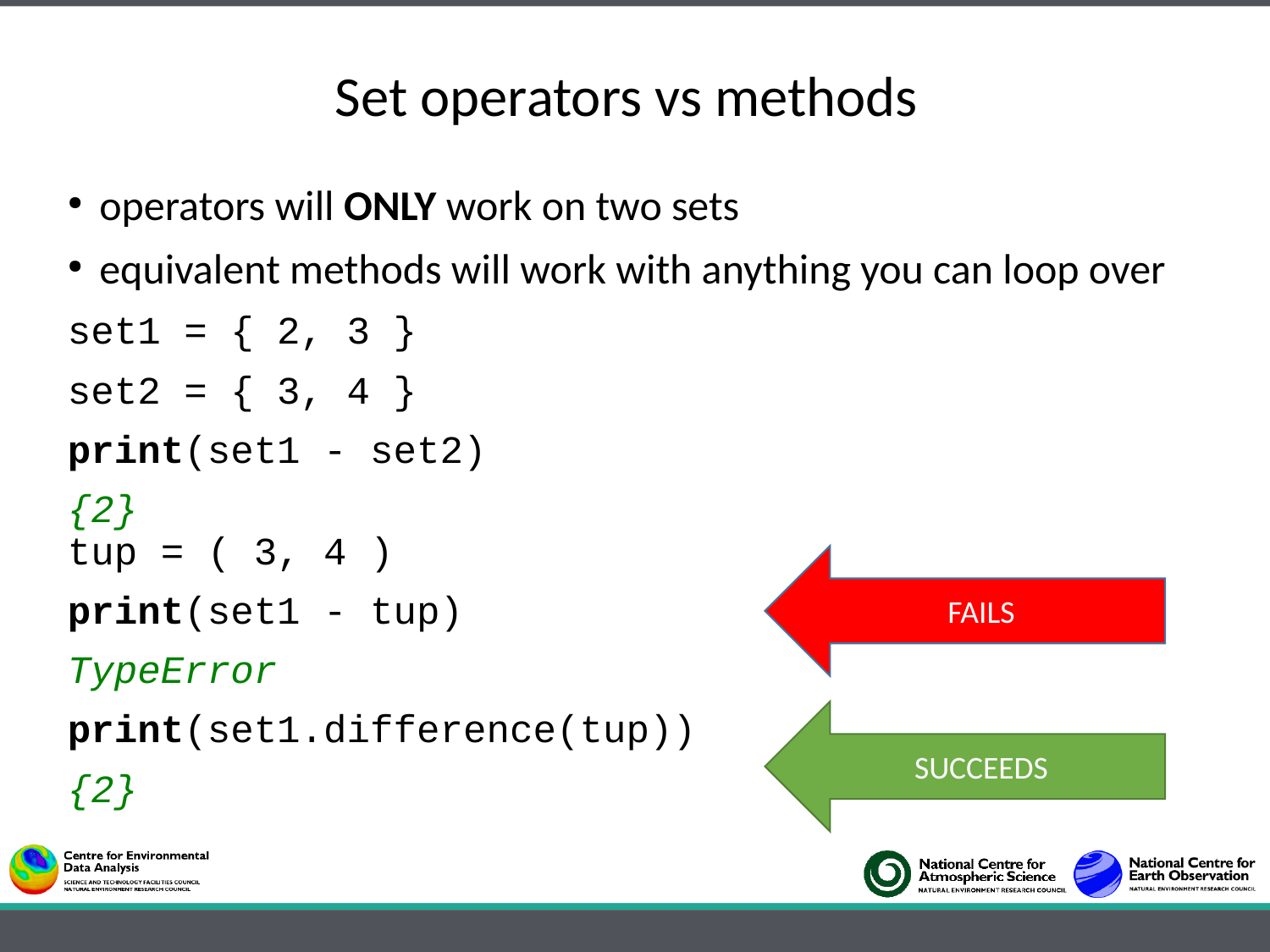

Set operators vs methods
operators will ONLY work on two sets
equivalent methods will work with anything you can loop over
set1 = { 2, 3 }
set2 = { 3, 4 }
print(set1 - set2)
{2}
tup = ( 3, 4 )
print(set1 - tup)
TypeError
print(set1.difference(tup))
{2}
FAILS
SUCCEEDS